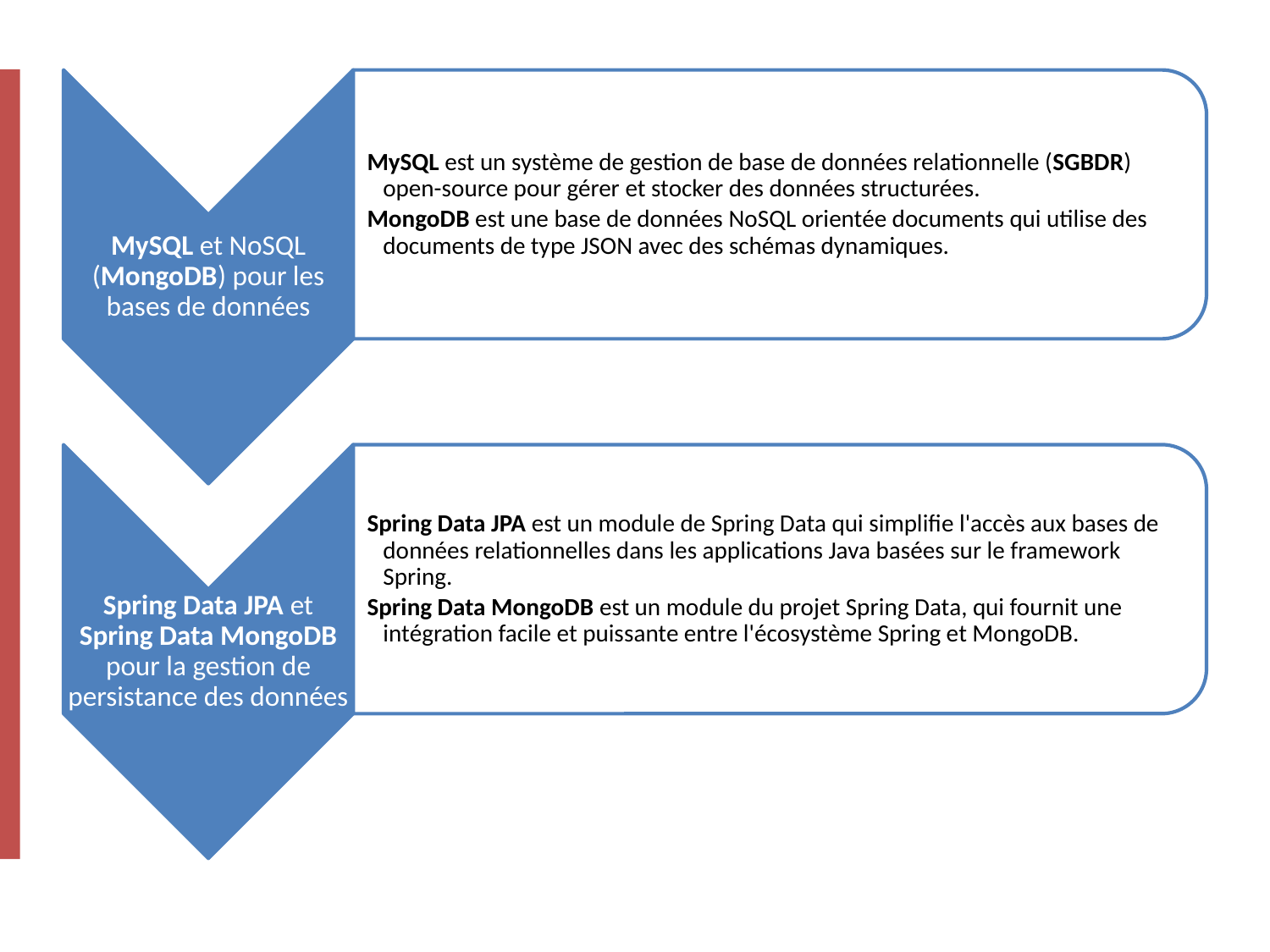

MySQL et NoSQL (MongoDB) pour les bases de données
MySQL est un système de gestion de base de données relationnelle (SGBDR) open-source pour gérer et stocker des données structurées.
MongoDB est une base de données NoSQL orientée documents qui utilise des documents de type JSON avec des schémas dynamiques.
Spring Data JPA et Spring Data MongoDB pour la gestion de persistance des données
Spring Data JPA est un module de Spring Data qui simplifie l'accès aux bases de données relationnelles dans les applications Java basées sur le framework Spring.
Spring Data MongoDB est un module du projet Spring Data, qui fournit une intégration facile et puissante entre l'écosystème Spring et MongoDB.